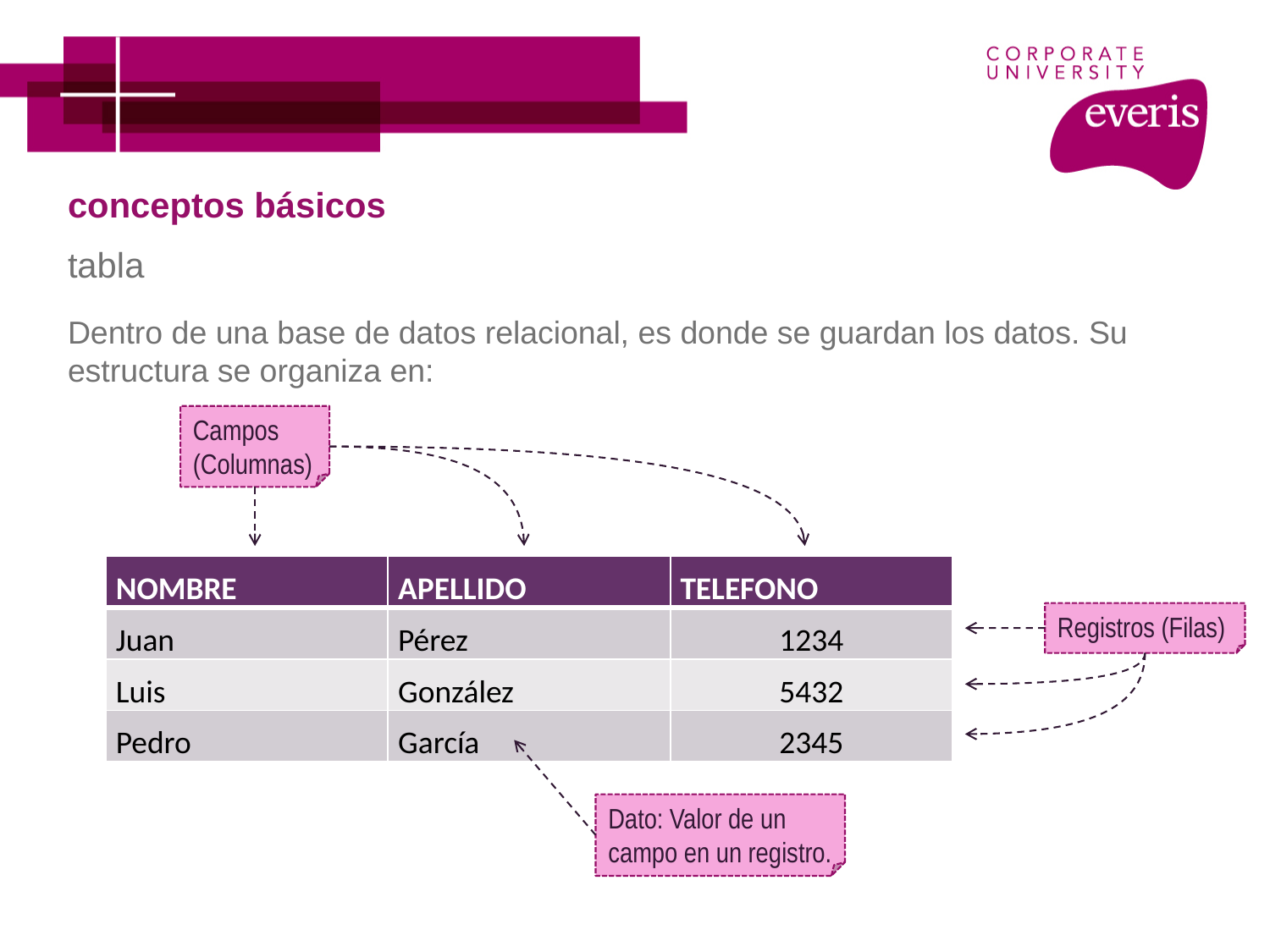

# conceptos básicos
tabla
Dentro de una base de datos relacional, es donde se guardan los datos. Su estructura se organiza en:
Campos (Columnas)

| NOMBRE | APELLIDO | TELEFONO |
| --- | --- | --- |
| Juan | Pérez | 1234 |
| Luis | González | 5432 |
| Pedro | García | 2345 |
Registros (Filas)

Dato: Valor de un campo en un registro.